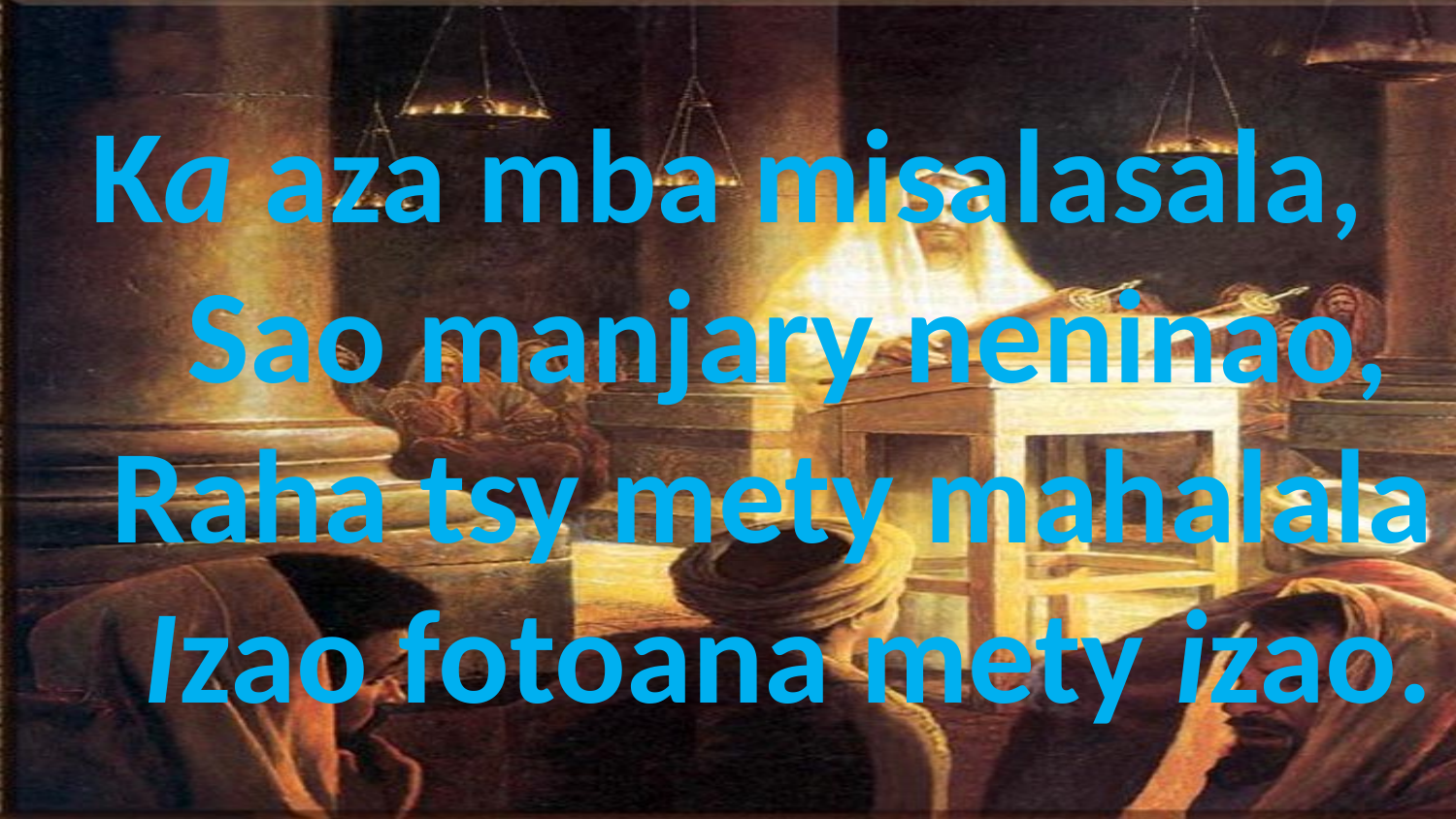

# Ka aza mba misalasala, Sao manjary neninao, Raha tsy mety mahalala Izao fotoana mety izao.